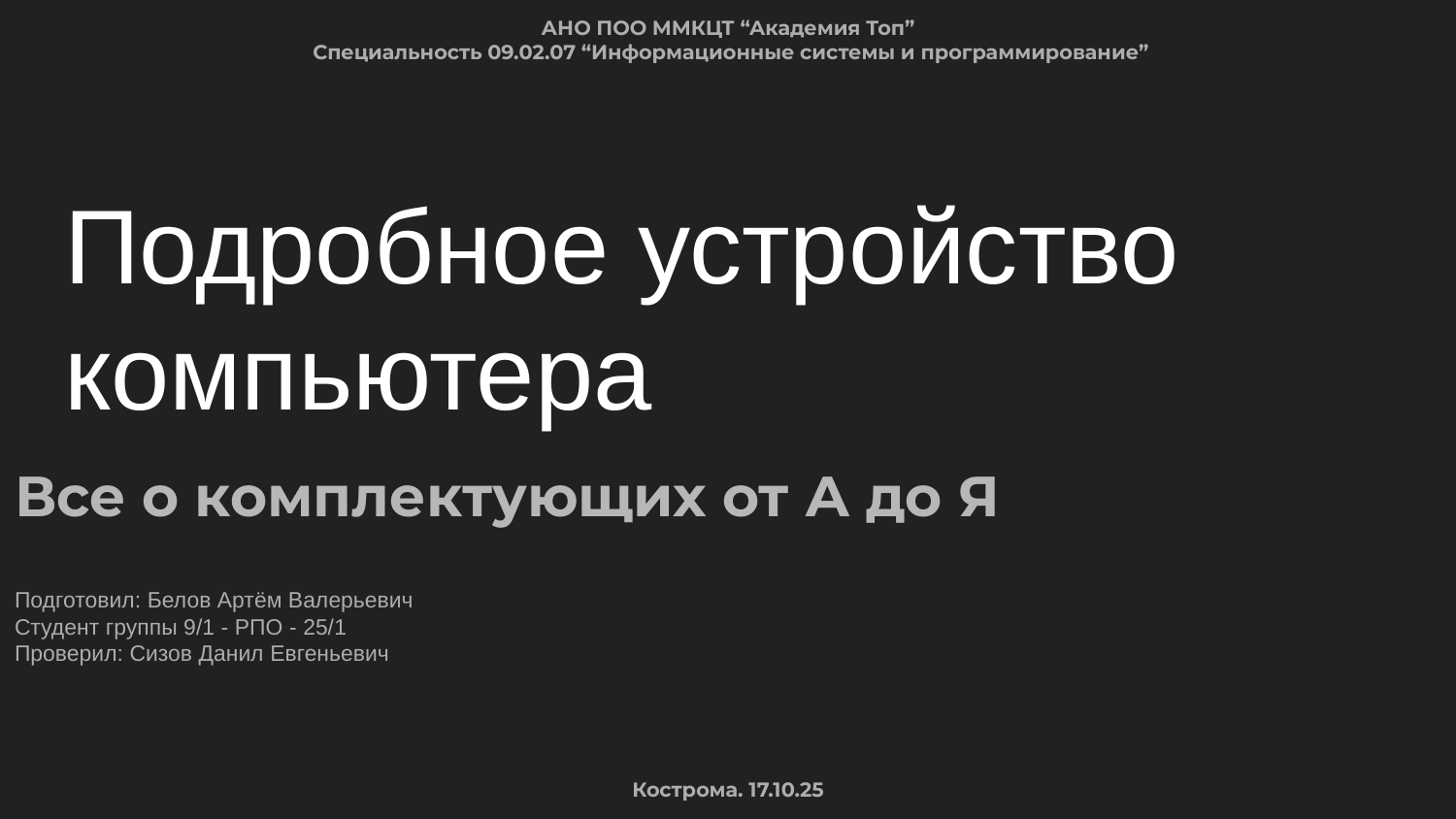

АНО ПОО ММКЦТ “Академия Топ”
 Специальность 09.02.07 “Информационные системы и программирование”
# Подробное устройство компьютера
Все о комплектующих от А до Я
Подготовил: Белов Артём Валерьевич
Студент группы 9/1 - РПО - 25/1
Проверил: Сизов Данил Евгеньевич
Кострома. 17.10.25